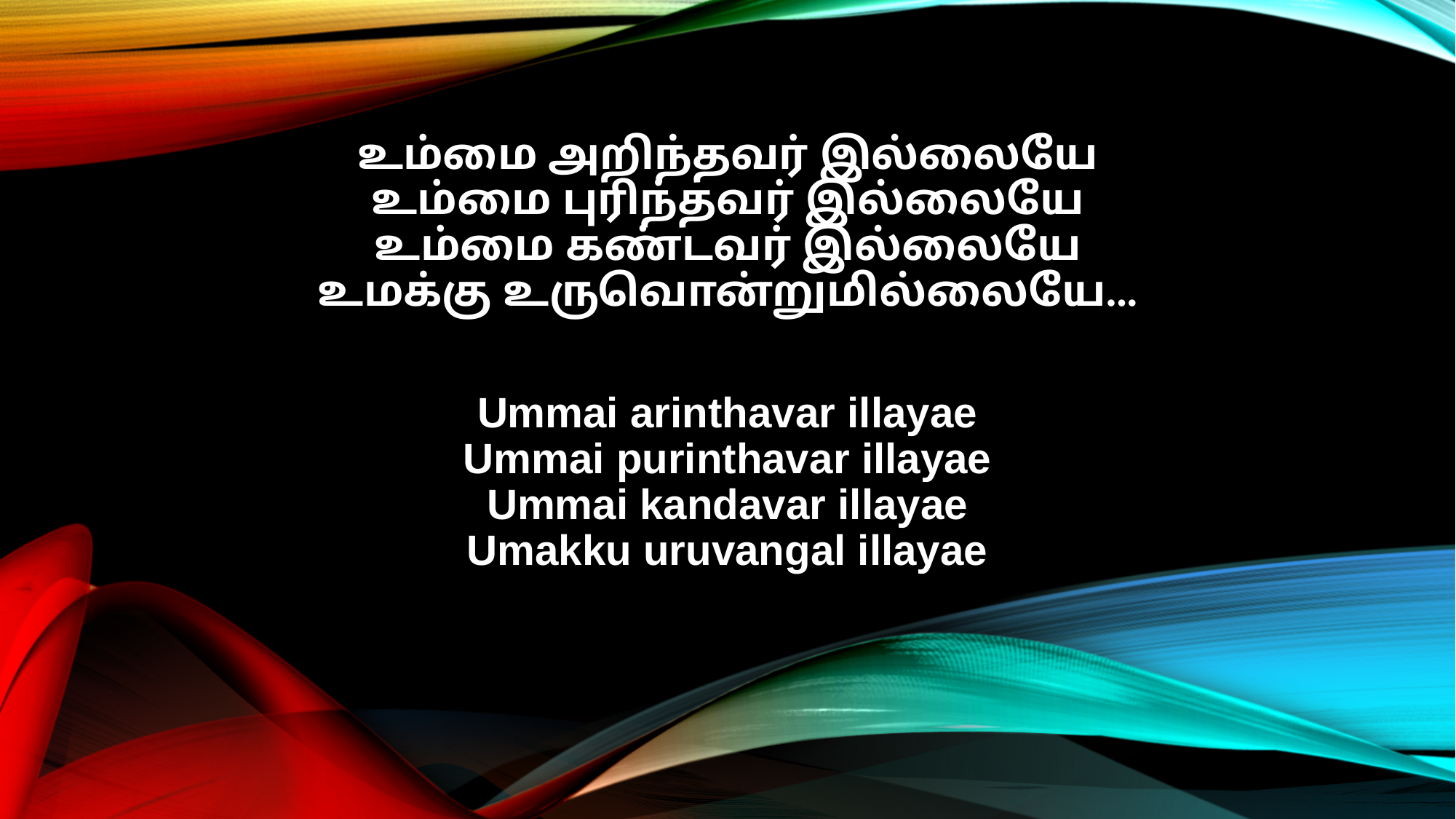

உம்மை அறிந்தவர் இல்லையே
உம்மை புரிந்தவர் இல்லையே
உம்மை கண்டவர் இல்லையே
உமக்கு உருவொன்றுமில்லையே...

Ummai arinthavar illayae
Ummai purinthavar illayae
Ummai kandavar illayae
Umakku uruvangal illayae